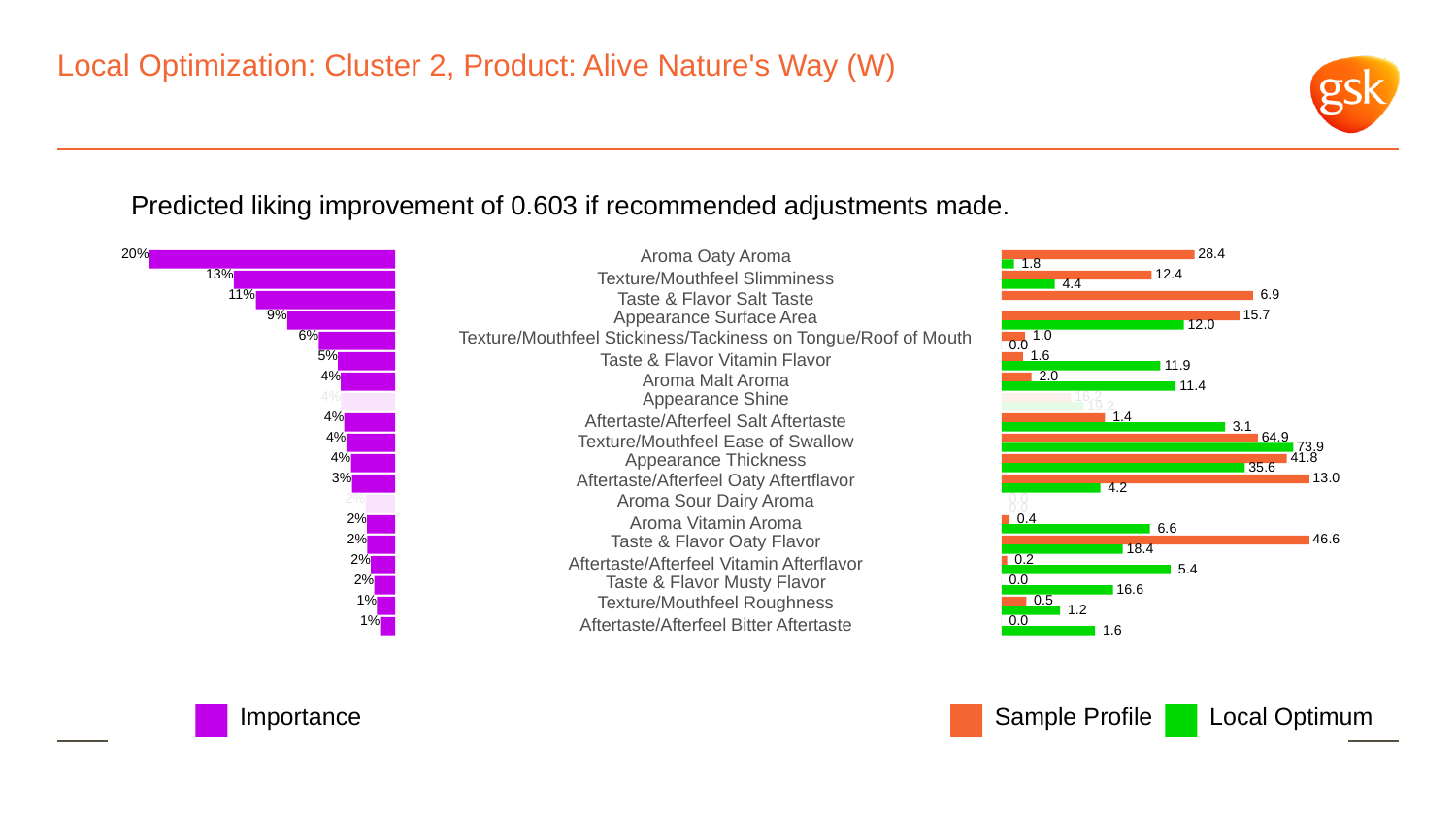

# Local Optimization: Cluster 2, Product: Alive Nature's Way (W)

Predicted liking improvement of 0.603 if recommended adjustments made.

20%
Aroma Oaty Aroma
 28.4

  1.8

13%
 12.4

Texture/Mouthfeel Slimminess

  4.4
11%
  6.9

Taste & Flavor Salt Taste
9%
 15.7
Appearance Surface Area

 12.0

6%
Texture/Mouthfeel Stickiness/Tackiness on Tongue/Roof of Mouth
  1.0

  0.0

5%
  1.6

Taste & Flavor Vitamin Flavor
 11.9

4%
  2.0

Aroma Malt Aroma

 11.4
4%
 16.2
Appearance Shine

 19.2

4%
  1.4

Aftertaste/Afterfeel Salt Aftertaste
  3.1

4%
 64.9

Texture/Mouthfeel Ease of Swallow
 73.9

4%
 41.8
Appearance Thickness

 35.6

3%
Aftertaste/Afterfeel Oaty Aftertflavor
 13.0

  4.2
2%
Aroma Sour Dairy Aroma
  0.0

  0.0

2%
  0.4

Aroma Vitamin Aroma
  6.6

2%
Taste & Flavor Oaty Flavor
 46.6

 18.4

2%
  0.2

Aftertaste/Afterfeel Vitamin Afterflavor
  5.4

2%
Taste & Flavor Musty Flavor
  0.0

 16.6

1%
Texture/Mouthfeel Roughness
  0.5

  1.2
1%
  0.0

Aftertaste/Afterfeel Bitter Aftertaste
  1.6

Local Optimum
Sample Profile
Importance